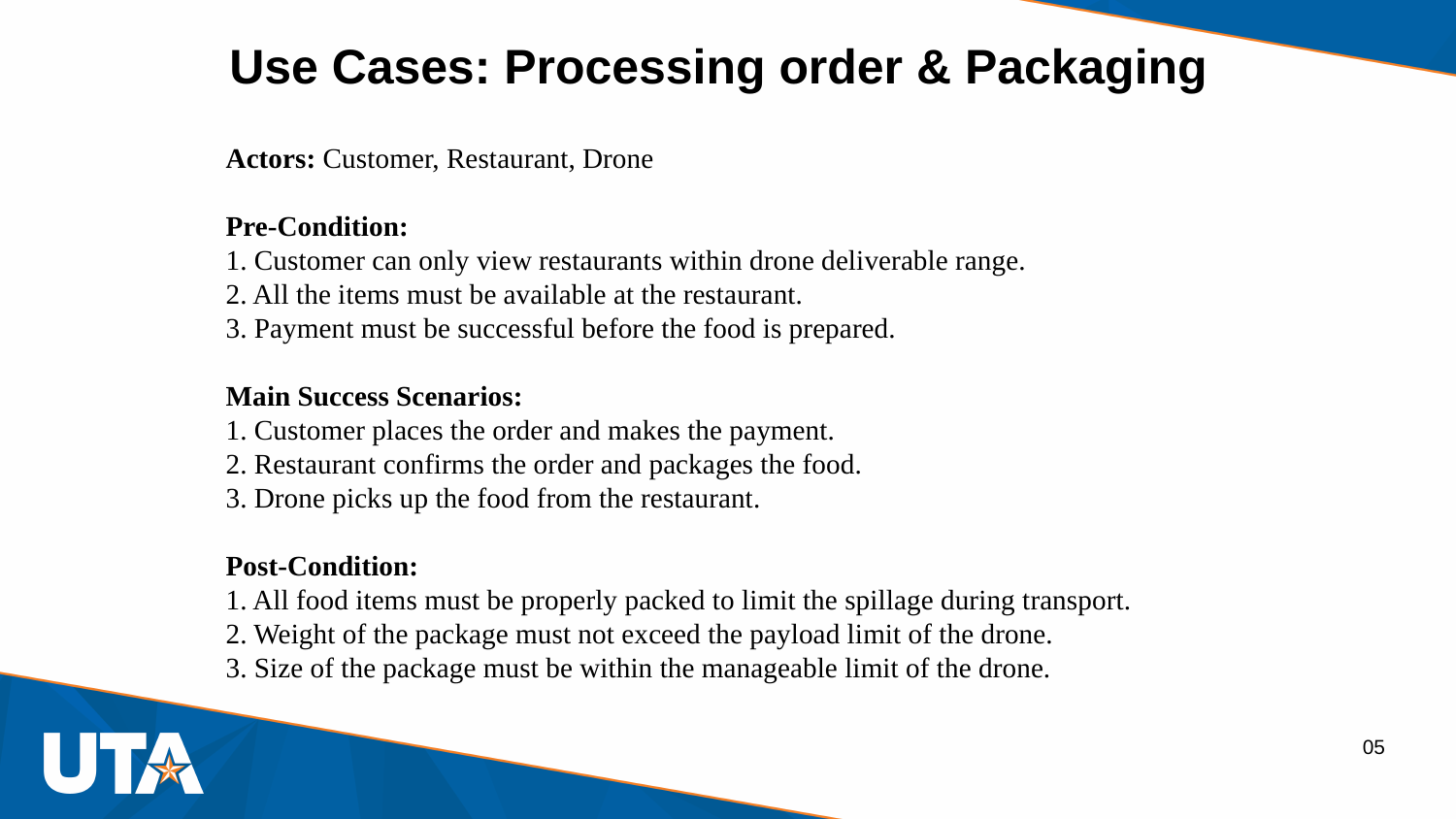

# Use Cases: Processing order & Packaging
Actors: Customer, Restaurant, Drone

Pre-Condition:
1. Customer can only view restaurants within drone deliverable range.
2. All the items must be available at the restaurant.
3. Payment must be successful before the food is prepared.

Main Success Scenarios:
1. Customer places the order and makes the payment.
2. Restaurant confirms the order and packages the food.
3. Drone picks up the food from the restaurant.

Post-Condition:
1. All food items must be properly packed to limit the spillage during transport.
2. Weight of the package must not exceed the payload limit of the drone.
3. Size of the package must be within the manageable limit of the drone.
05